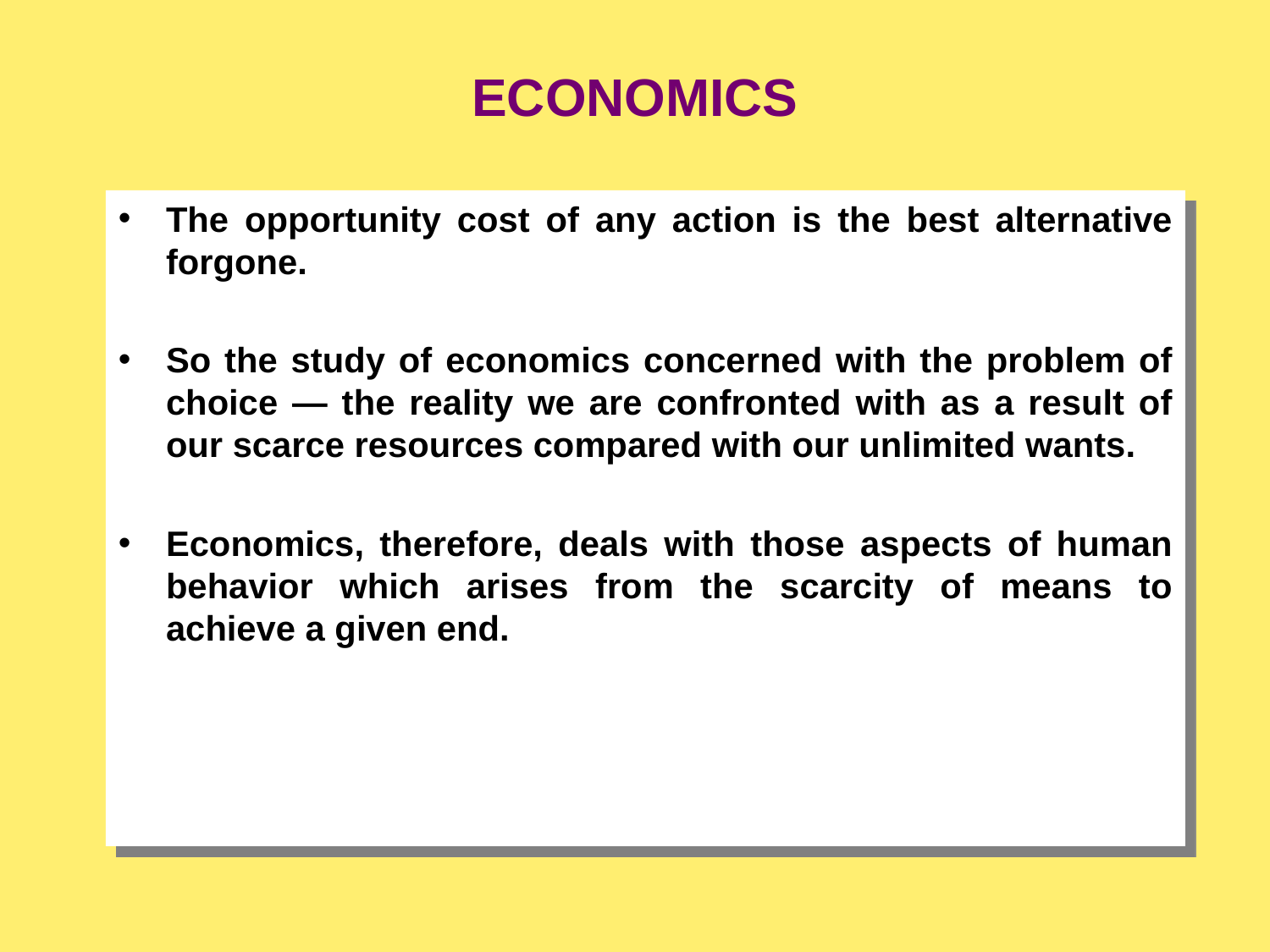

# ECONOMICS
The opportunity cost of any action is the best alternative forgone.

So the study of economics concerned with the problem of choice — the reality we are confronted with as a result of our scarce resources compared with our unlimited wants.

Economics, therefore, deals with those aspects of human behavior which arises from the scarcity of means to achieve a given end.